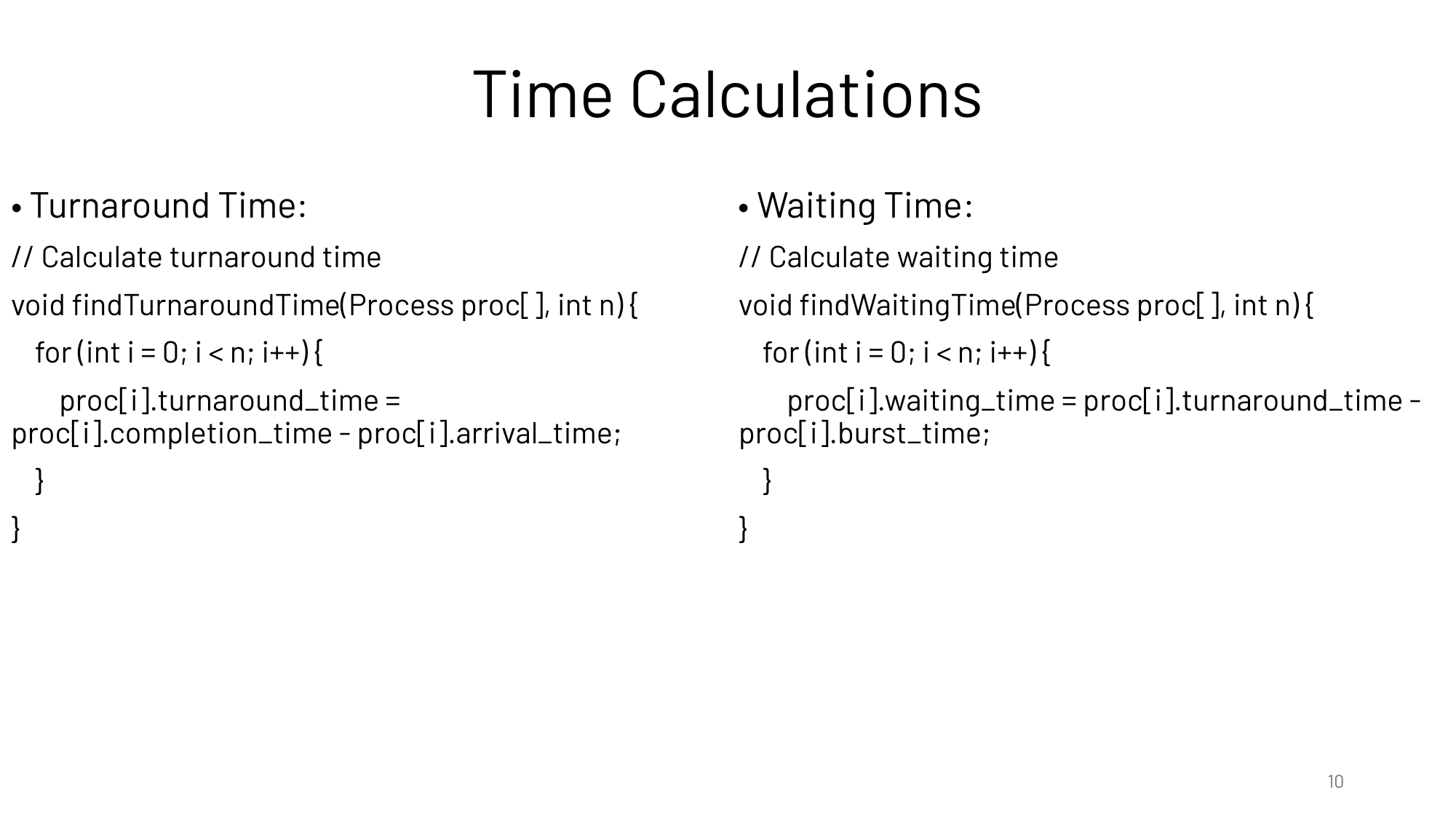

# Time Calculations
• Waiting Time:
// Calculate waiting time
void findWaitingTime(Process proc[], int n) {
    for (int i = 0; i < n; i++) {
        proc[i].waiting_time = proc[i].turnaround_time - proc[i].burst_time;
    }
}
• Turnaround Time:
// Calculate turnaround time
void findTurnaroundTime(Process proc[], int n) {
    for (int i = 0; i < n; i++) {
        proc[i].turnaround_time = proc[i].completion_time - proc[i].arrival_time;
    }
}
10